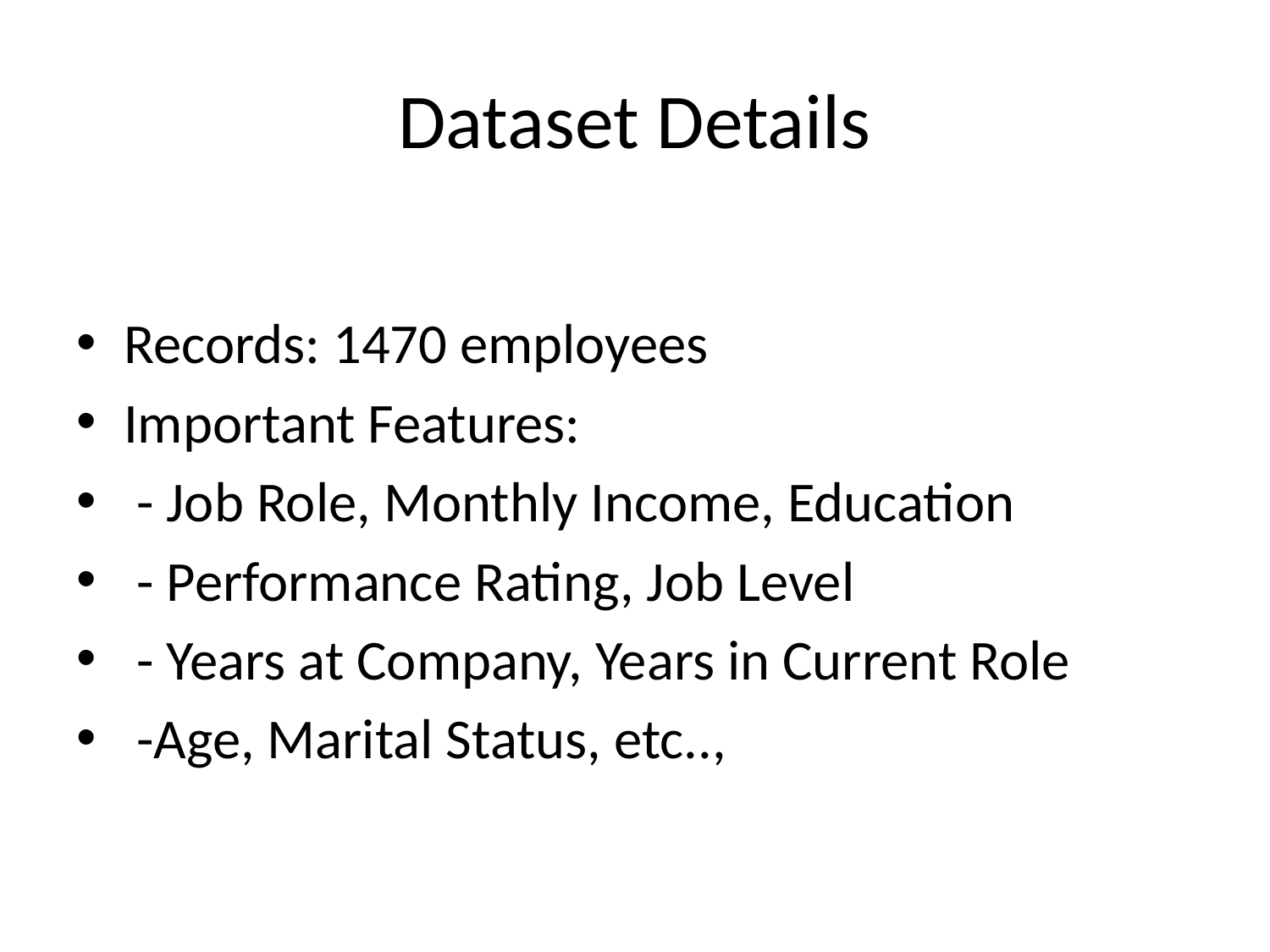

# Dataset Details

Records: 1470 employees
Important Features:
 - Job Role, Monthly Income, Education
 - Performance Rating, Job Level
 - Years at Company, Years in Current Role
 -Age, Marital Status, etc..,